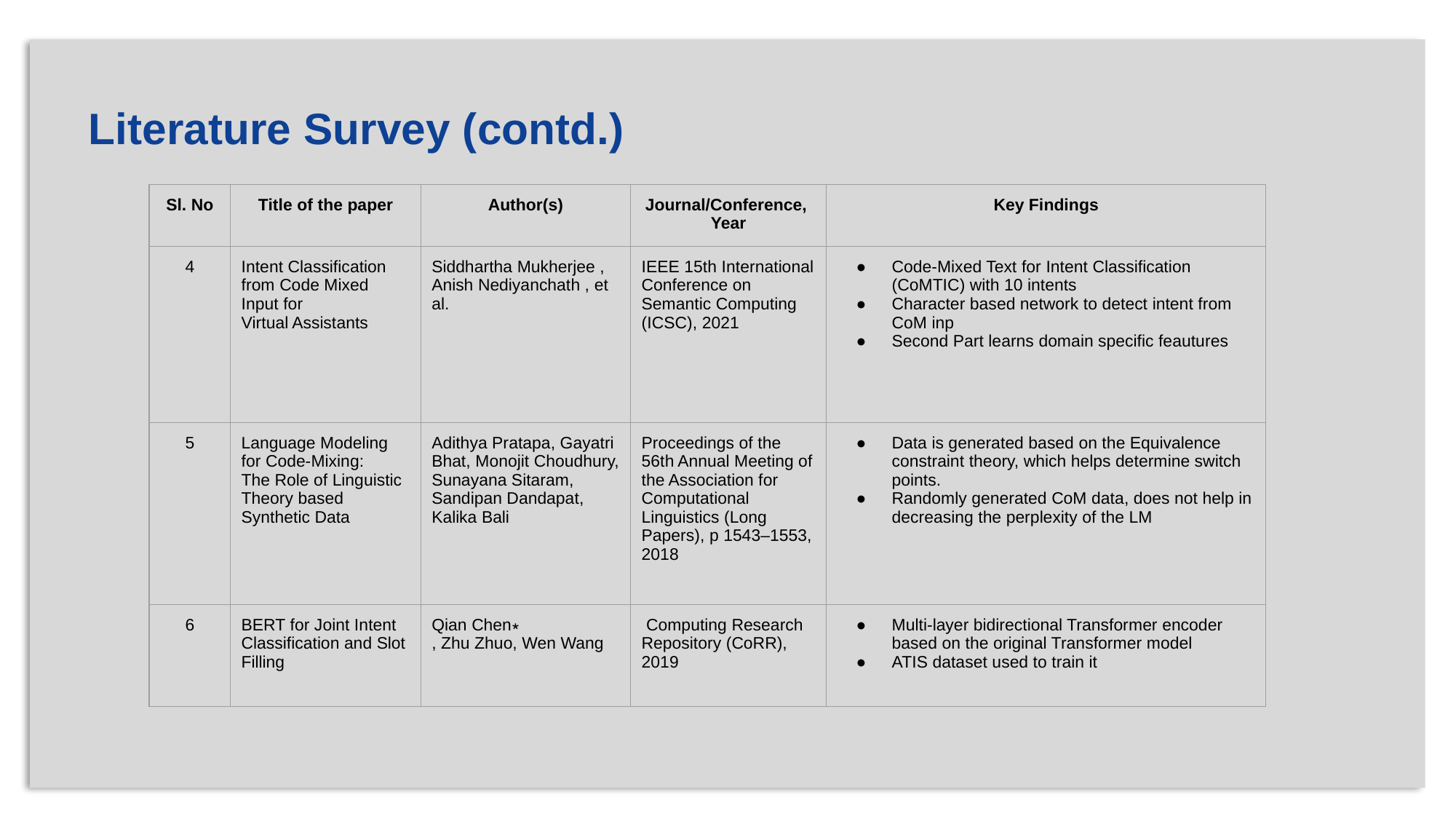

Literature Survey (contd.)

| Sl. No | Title of the paper | Author(s) | Journal/Conference, Year | Key Findings |
| --- | --- | --- | --- | --- |
| 4 | Intent Classification from Code Mixed Input for Virtual Assistants | Siddhartha Mukherjee , Anish Nediyanchath , et al. | IEEE 15th International Conference on Semantic Computing (ICSC), 2021 | Code-Mixed Text for Intent Classification (CoMTIC) with 10 intents Character based network to detect intent from CoM inp Second Part learns domain specific feautures |
| 5 | Language Modeling for Code-Mixing: The Role of Linguistic Theory based Synthetic Data | Adithya Pratapa, Gayatri Bhat, Monojit Choudhury, Sunayana Sitaram, Sandipan Dandapat, Kalika Bali | Proceedings of the 56th Annual Meeting of the Association for Computational Linguistics (Long Papers), p 1543–1553, 2018 | Data is generated based on the Equivalence constraint theory, which helps determine switch points. Randomly generated CoM data, does not help in decreasing the perplexity of the LM |
| 6 | BERT for Joint Intent Classification and Slot Filling | Qian Chen∗ , Zhu Zhuo, Wen Wang | Computing Research Repository (CoRR), 2019 | Multi-layer bidirectional Transformer encoder based on the original Transformer model ATIS dataset used to train it |